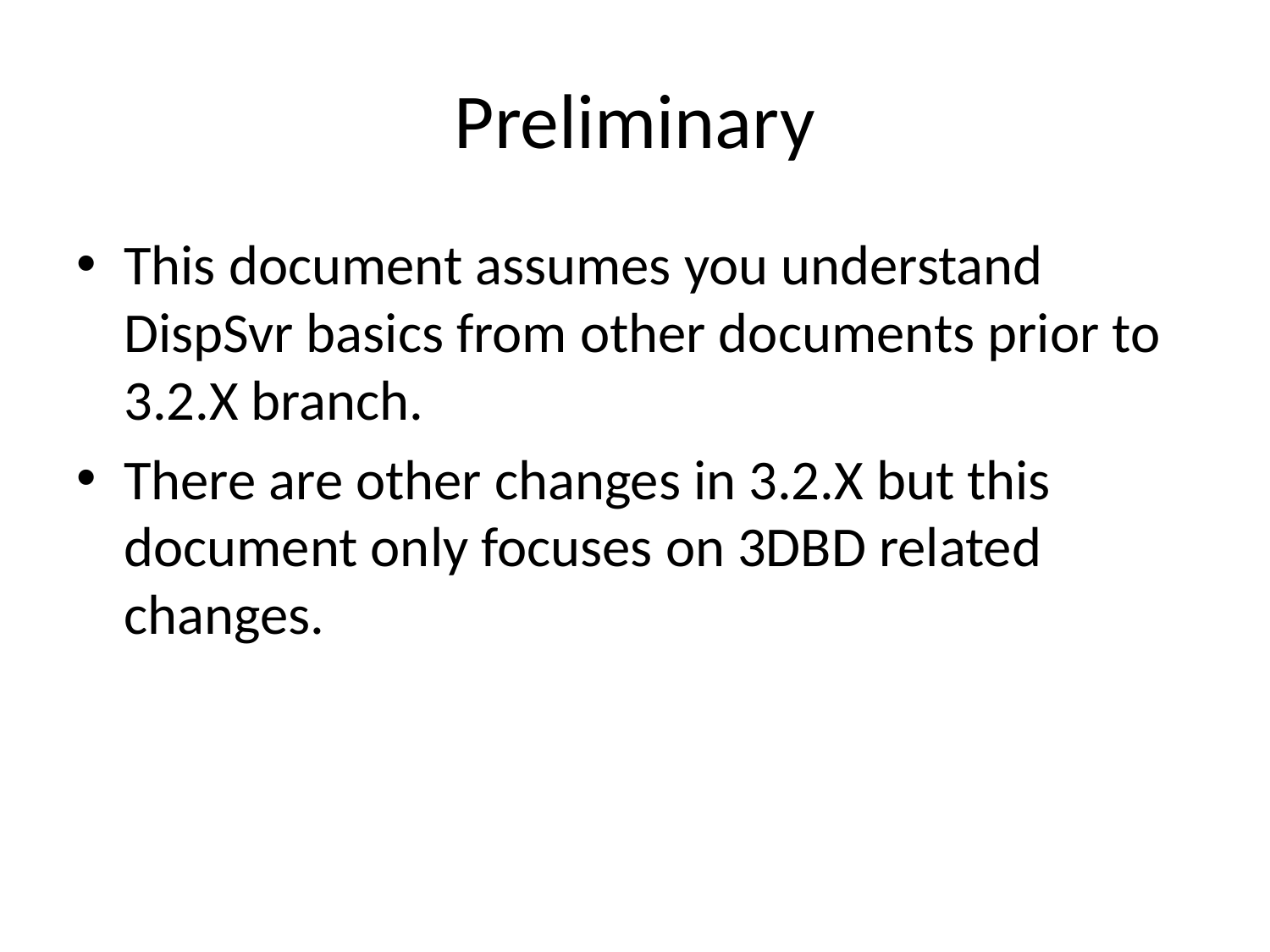

# Preliminary
This document assumes you understand DispSvr basics from other documents prior to 3.2.X branch.
There are other changes in 3.2.X but this document only focuses on 3DBD related changes.